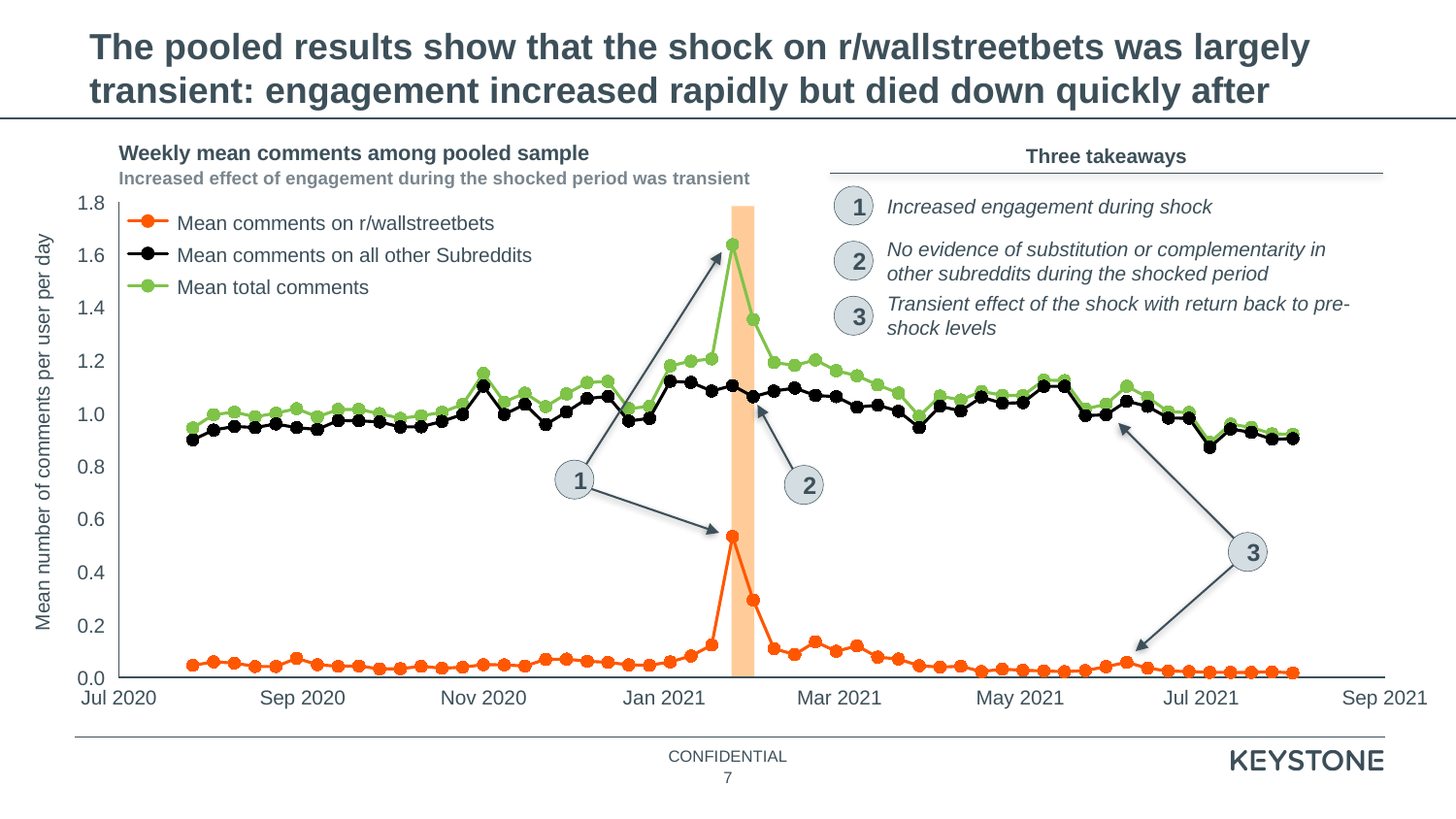

# The pooled results show that the shock on r/wallstreetbets was largely transient: engagement increased rapidly but died down quickly after
Three takeaways
Weekly mean comments among pooled sample
Increased effect of engagement during the shocked period was transient
1
Increased engagement during shock

### Chart

| Category |  |  |  |
|---|---|---|---|
1.8

Mean comments on r/wallstreetbets

2
No evidence of substitution or complementarity in other subreddits during the shocked period
Mean comments on all other Subreddits
1.6

Mean total comments

1.4
3
Transient effect of the shock with return back to pre-shock levels
1.2
1.0
Mean number of comments per user per day
0.8
1
2

0.6
3

0.4
0.2
0.0
Jul 2020
Sep 2020
Nov 2020
Jan 2021
Mar 2021
May 2021
Jul 2021
Sep 2021

7